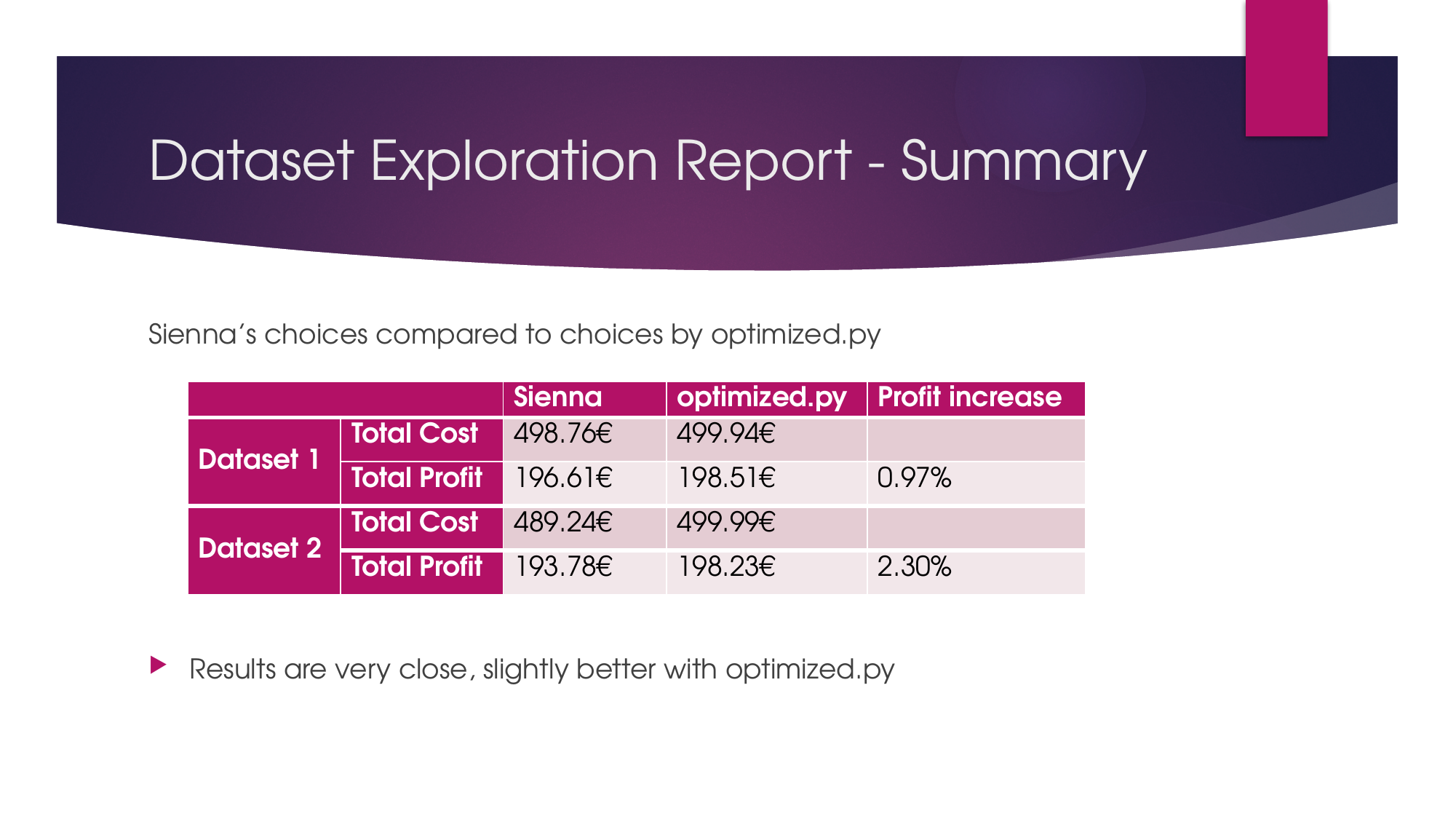

# Dataset Exploration Report - Summary
Sienna’s choices compared to choices by optimized.py

Results are very close, slightly better with optimized.py
|  |  | Sienna | optimized.py | Profit increase |
| --- | --- | --- | --- | --- |
| Dataset 1 | Total Cost | 498.76€ | 499.94€ |  |
|  | Total Profit | 196.61€ | 198.51€ | 0.97% |
| Dataset 2 | Total Cost | 489.24€ | 499.99€ |  |
|  | Total Profit | 193.78€ | 198.23€ | 2.30% |